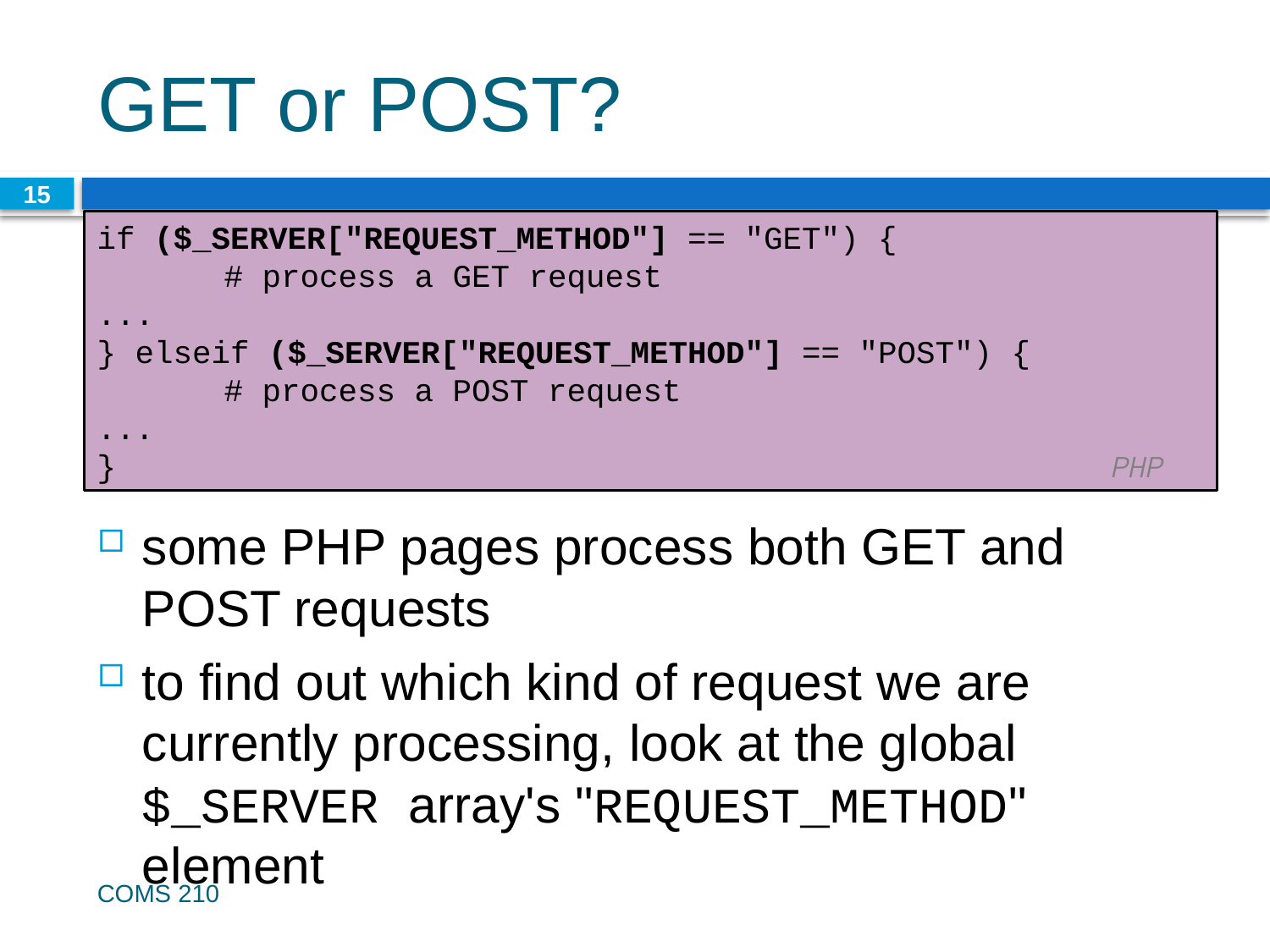

# GET or POST?
15
if ($_SERVER["REQUEST_METHOD"] == "GET") {
	# process a GET request
...
} elseif ($_SERVER["REQUEST_METHOD"] == "POST") {
	# process a POST request
...
}								PHP
some PHP pages process both GET and POST requests
to find out which kind of request we are currently processing, look at the global $_SERVER array's "REQUEST_METHOD" element
COMS 210